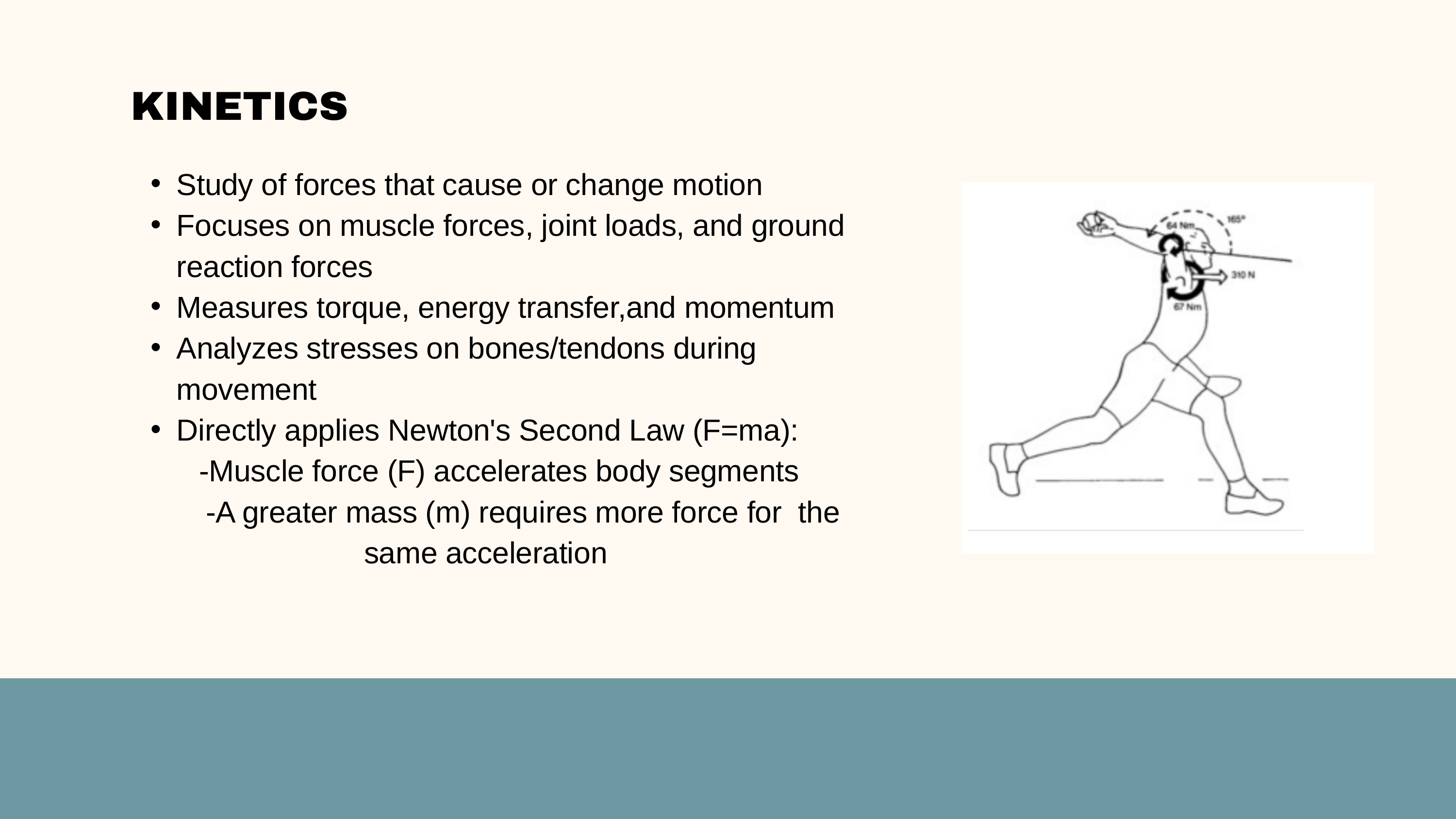

KINETICS

Study of forces that cause or change motion
Focuses on muscle forces, joint loads, and ground reaction forces
Measures torque, energy transfer,and momentum
Analyzes stresses on bones/tendons during movement
Directly applies Newton's Second Law (F=ma):
         -Muscle force (F) accelerates body segments
         -A greater mass (m) requires more force for  the same acceleration